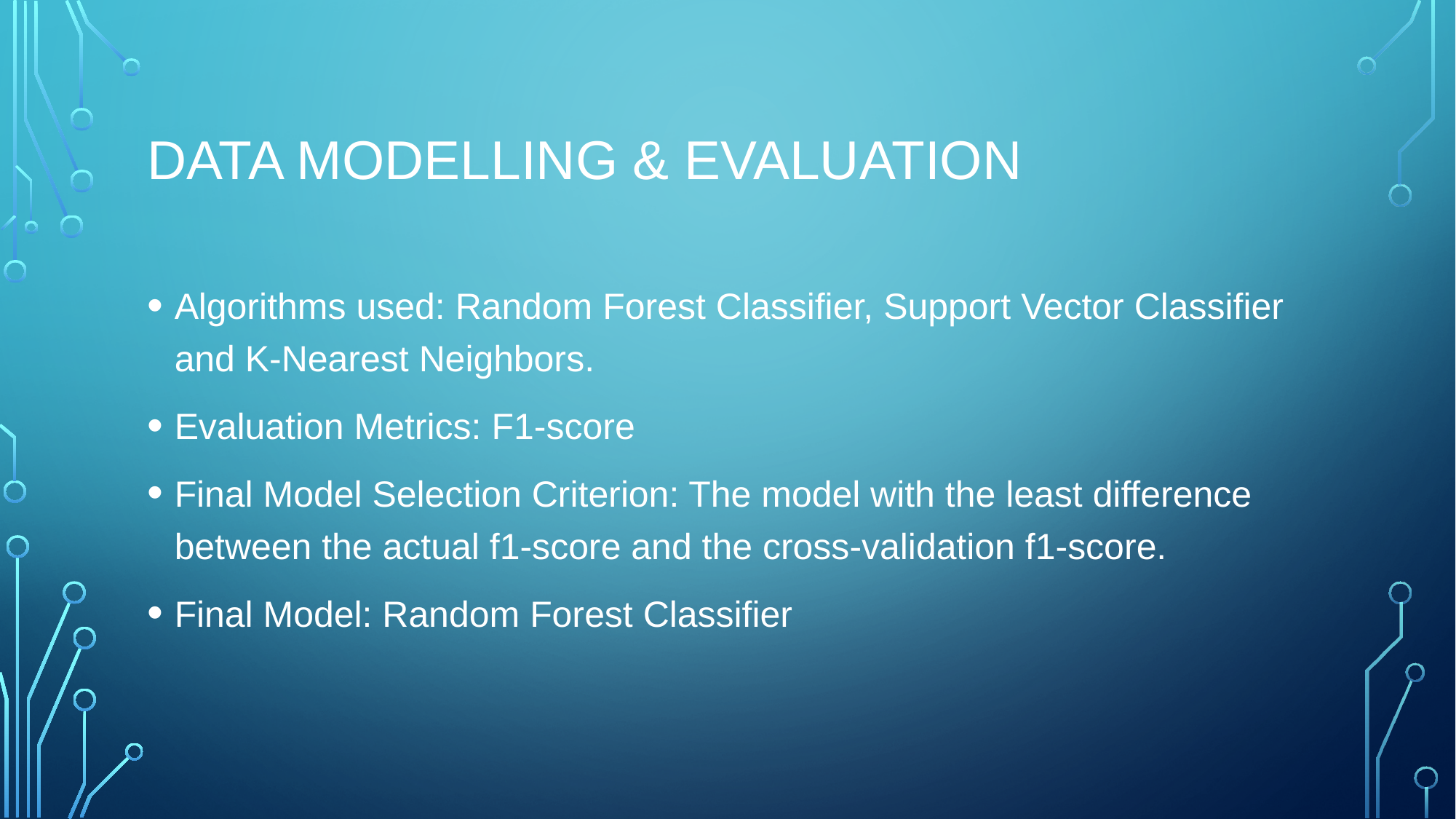

# Data Modelling & Evaluation
Algorithms used: Random Forest Classifier, Support Vector Classifier and K-Nearest Neighbors.
Evaluation Metrics: F1-score
Final Model Selection Criterion: The model with the least difference between the actual f1-score and the cross-validation f1-score.
Final Model: Random Forest Classifier